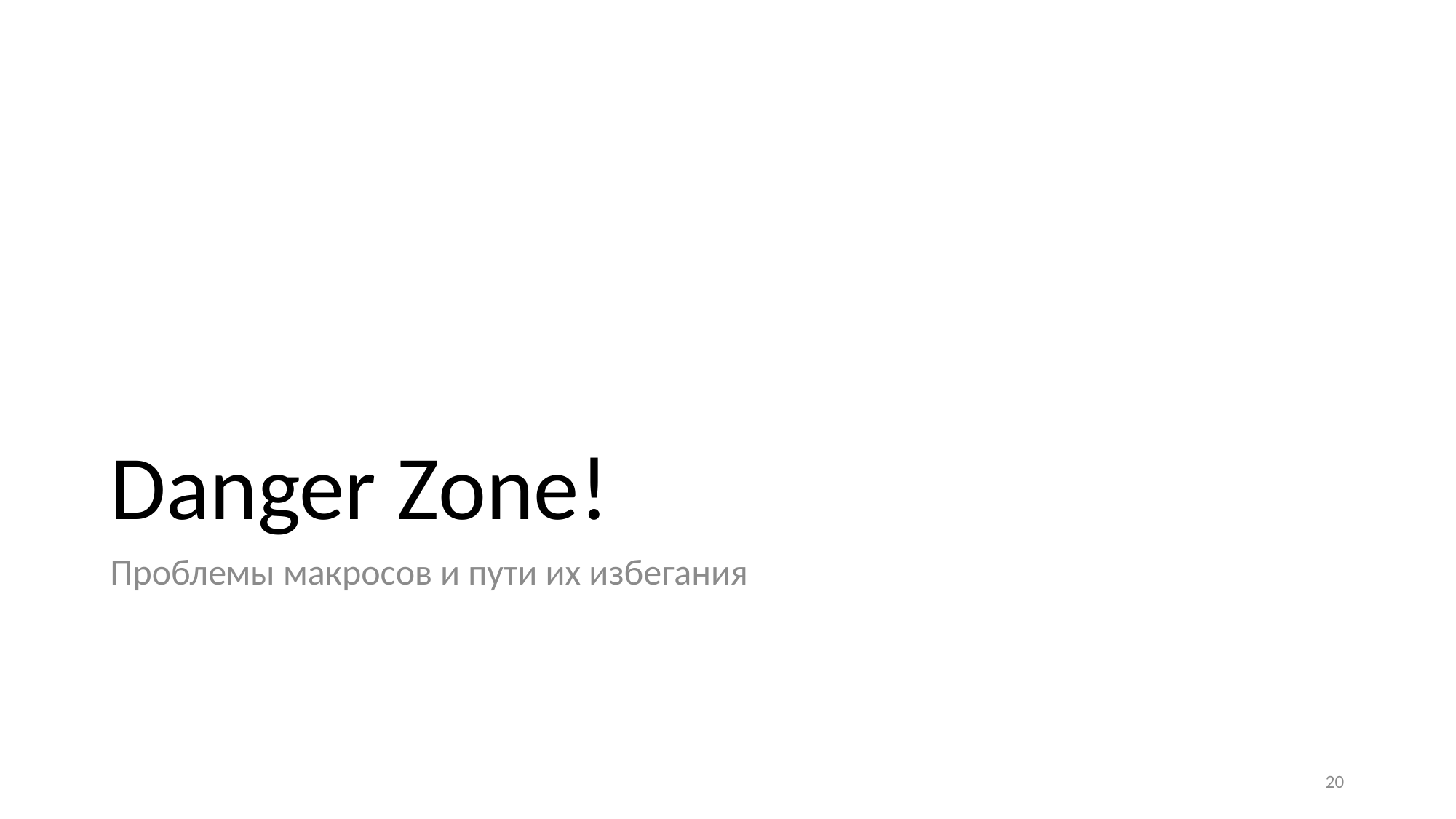

# Danger Zone!
Проблемы макросов и пути их избегания
20